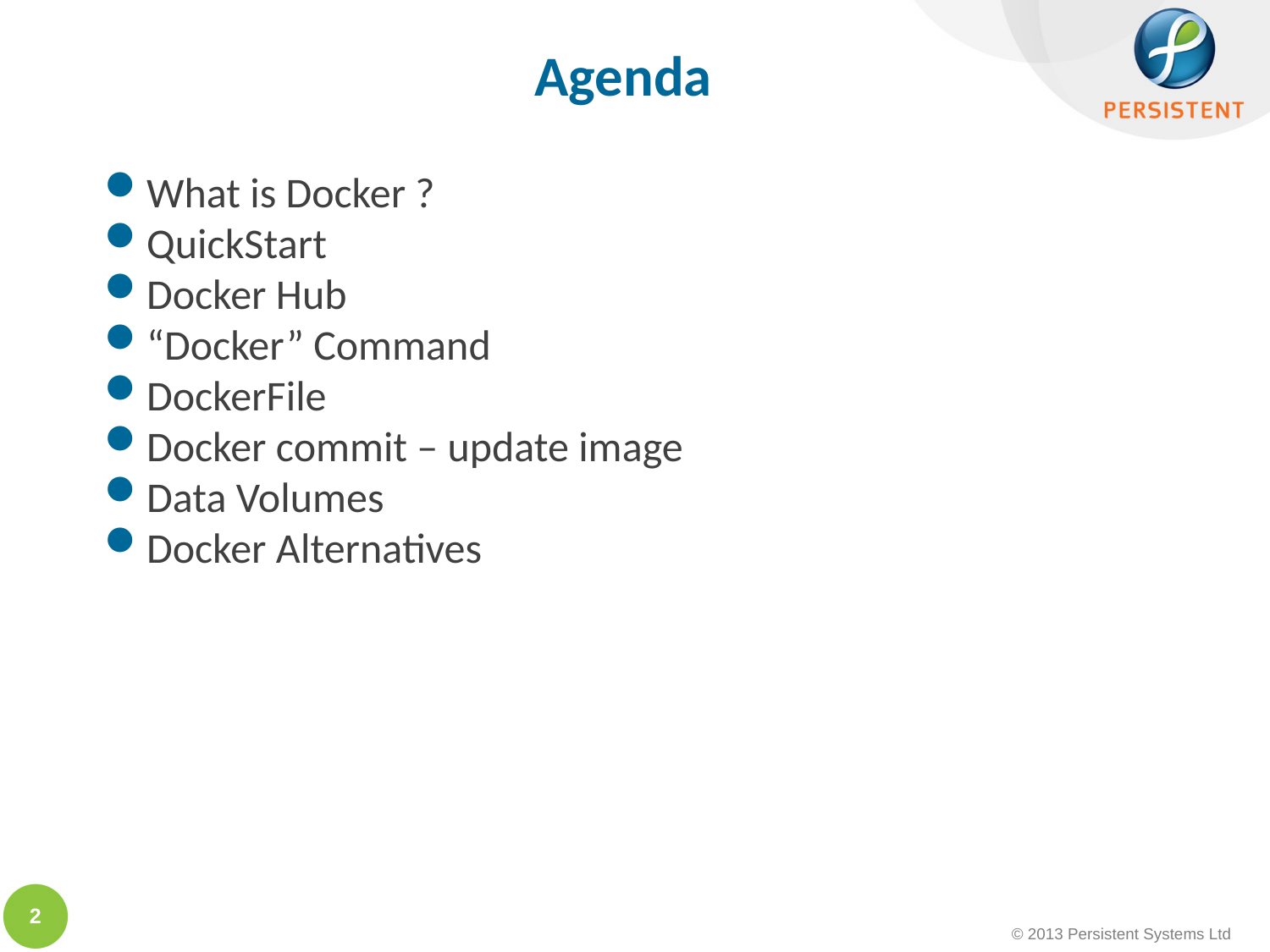

Agenda
What is Docker ?
QuickStart
Docker Hub
“Docker” Command
DockerFile
Docker commit – update image
Data Volumes
Docker Alternatives